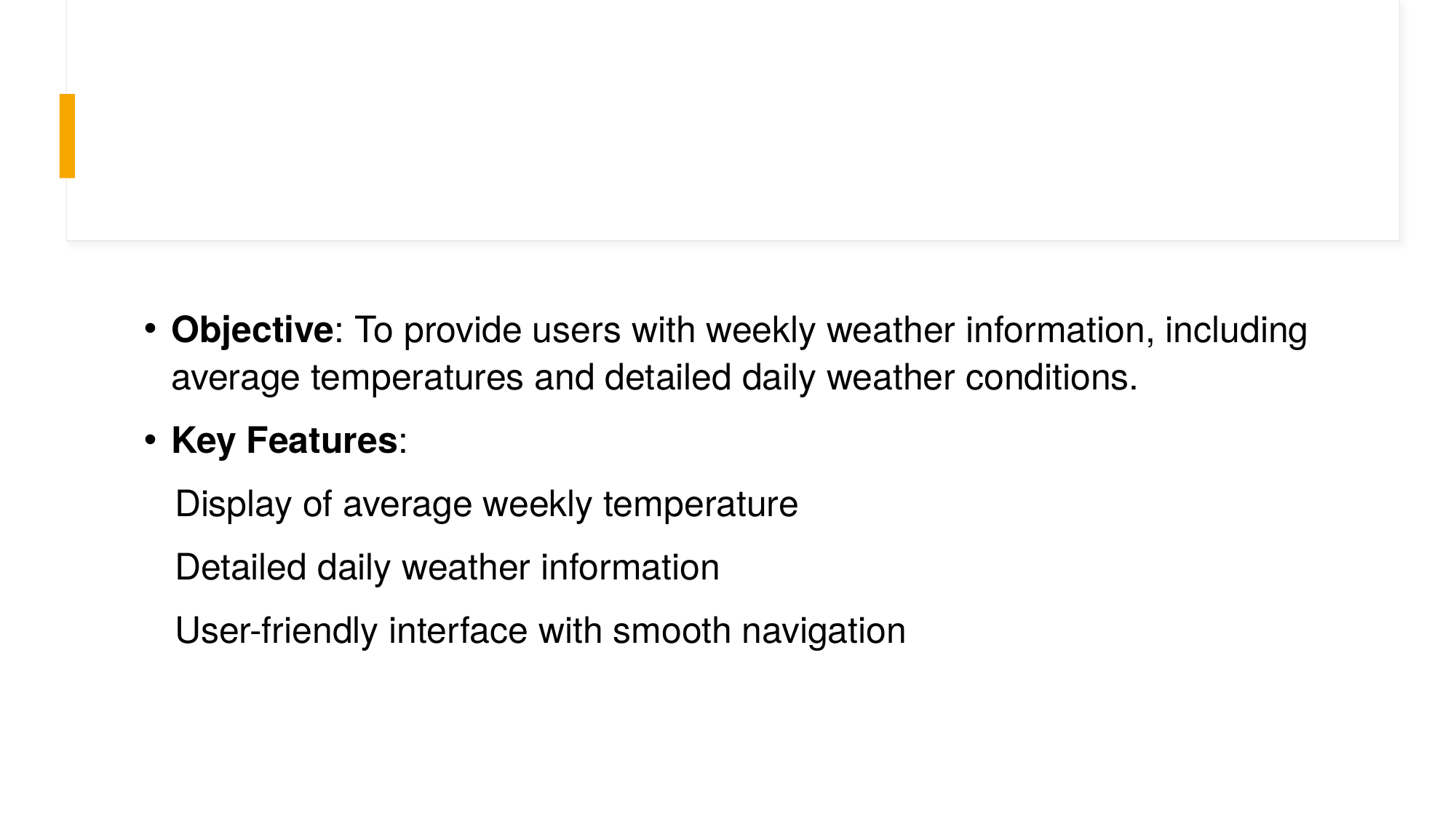

Objective: To provide users with weekly weather information, including average temperatures and detailed daily weather conditions.
Key Features:
   Display of average weekly temperature
   Detailed daily weather information
   User-friendly interface with smooth navigation